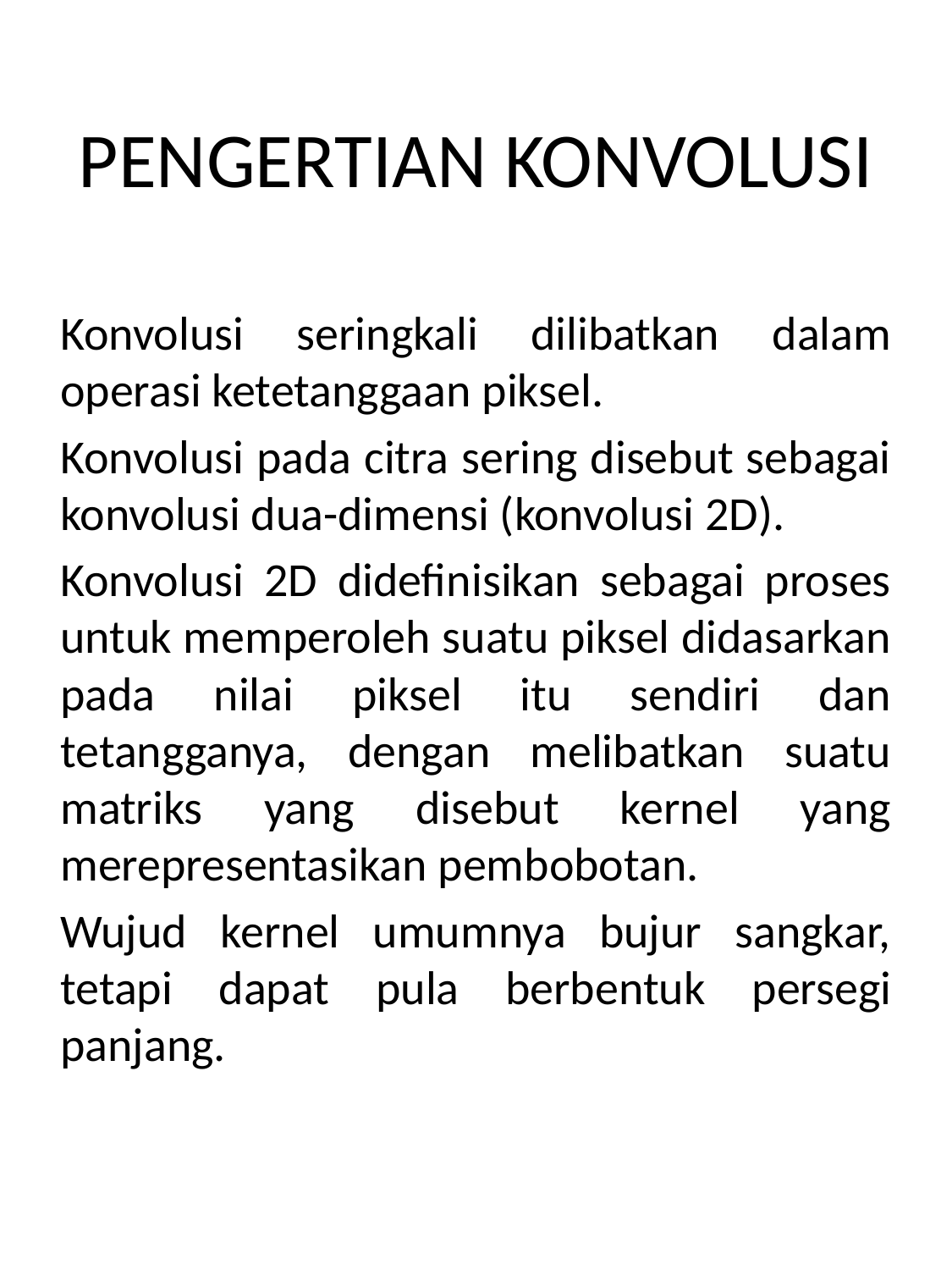

# PENGERTIAN KONVOLUSI
Konvolusi seringkali dilibatkan dalam operasi ketetanggaan piksel.
Konvolusi pada citra sering disebut sebagai konvolusi dua-dimensi (konvolusi 2D).
Konvolusi 2D didefinisikan sebagai proses untuk memperoleh suatu piksel didasarkan pada nilai piksel itu sendiri dan tetangganya, dengan melibatkan suatu matriks yang disebut kernel yang merepresentasikan pembobotan.
Wujud kernel umumnya bujur sangkar, tetapi dapat pula berbentuk persegi panjang.